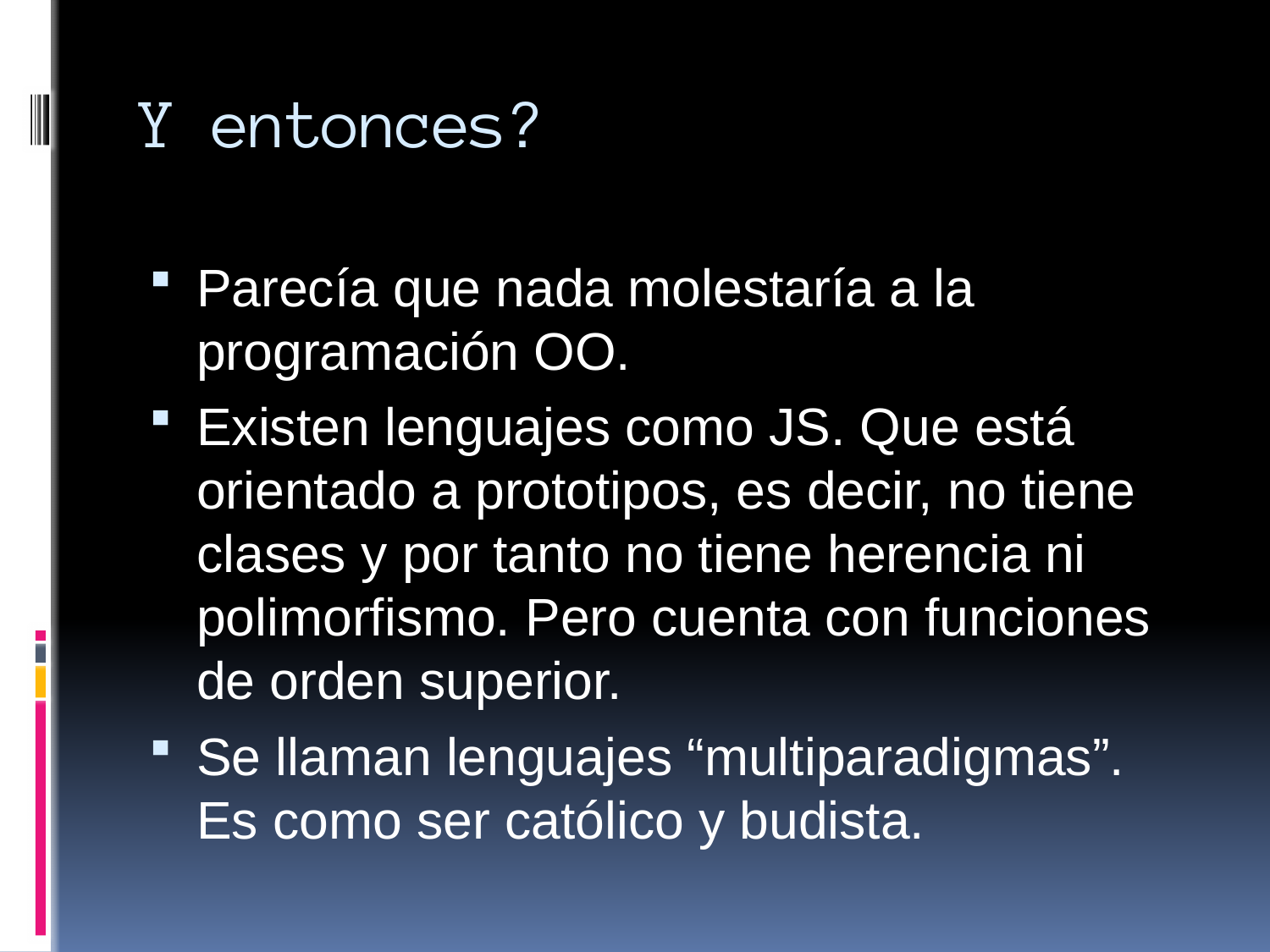

# Y entonces?
Parecía que nada molestaría a la programación OO.
Existen lenguajes como JS. Que está orientado a prototipos, es decir, no tiene clases y por tanto no tiene herencia ni polimorfismo. Pero cuenta con funciones de orden superior.
Se llaman lenguajes “multiparadigmas”. Es como ser católico y budista.